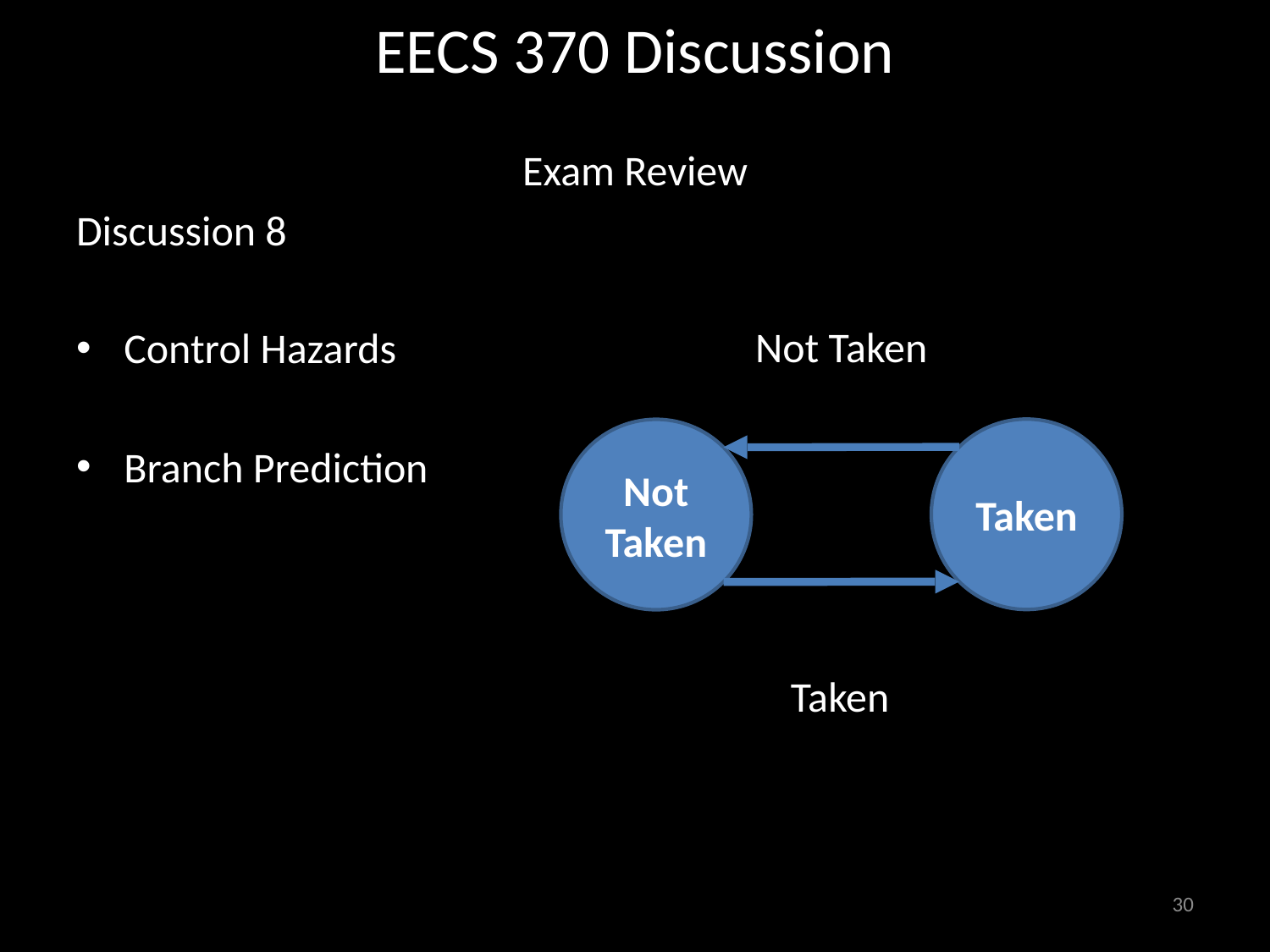

# EECS 370 Discussion
Exam Review
Discussion 8

Control Hazards

Branch Prediction
	B
A
Not Taken
Taken
Not Taken
Taken
30